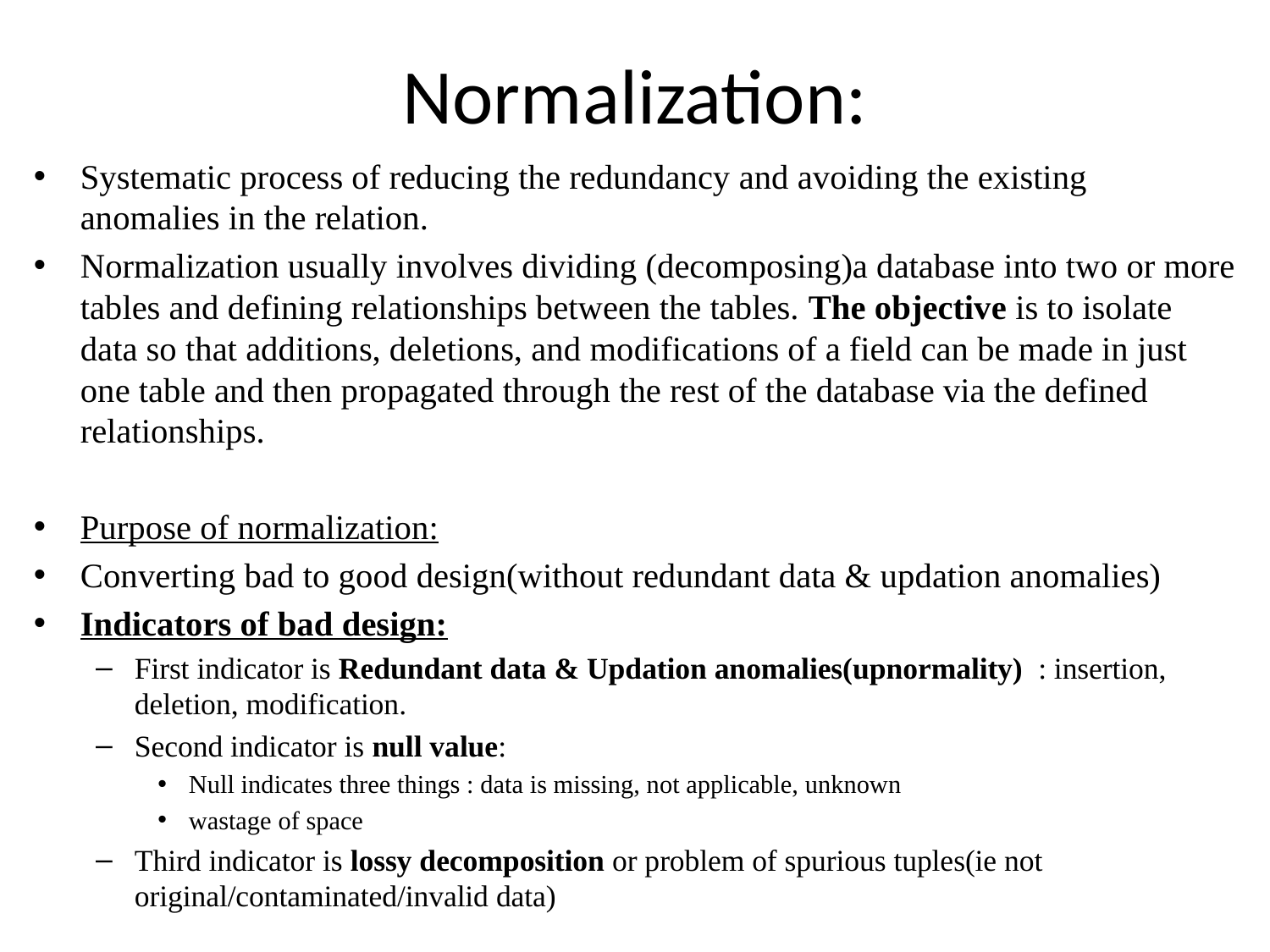

# Normalization:
Systematic process of reducing the redundancy and avoiding the existing anomalies in the relation.
Normalization usually involves dividing (decomposing)a database into two or more tables and defining relationships between the tables. The objective is to isolate data so that additions, deletions, and modifications of a field can be made in just one table and then propagated through the rest of the database via the defined relationships.

Purpose of normalization:
Converting bad to good design(without redundant data & updation anomalies)
Indicators of bad design:
First indicator is Redundant data & Updation anomalies(upnormality)  : insertion, deletion, modification.
Second indicator is null value:
Null indicates three things : data is missing, not applicable, unknown
wastage of space
Third indicator is lossy decomposition or problem of spurious tuples(ie not original/contaminated/invalid data)